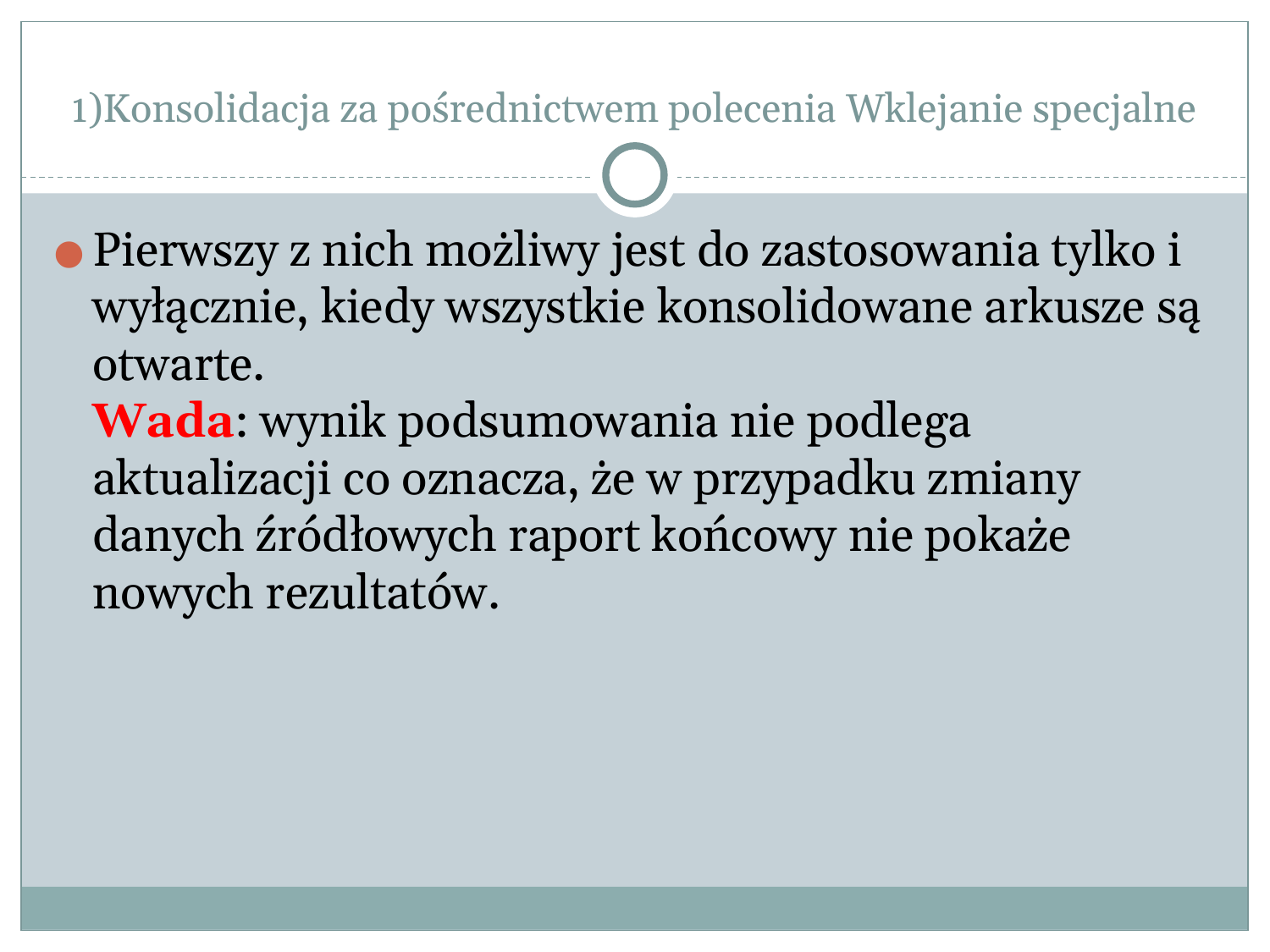

# 1)Konsolidacja za pośrednictwem polecenia Wklejanie specjalne
Pierwszy z nich możliwy jest do zastosowania tylko i wyłącznie, kiedy wszystkie konsolidowane arkusze są otwarte.
Wada: wynik podsumowania nie podlega aktualizacji co oznacza, że w przypadku zmiany danych źródłowych raport końcowy nie pokaże nowych rezultatów.